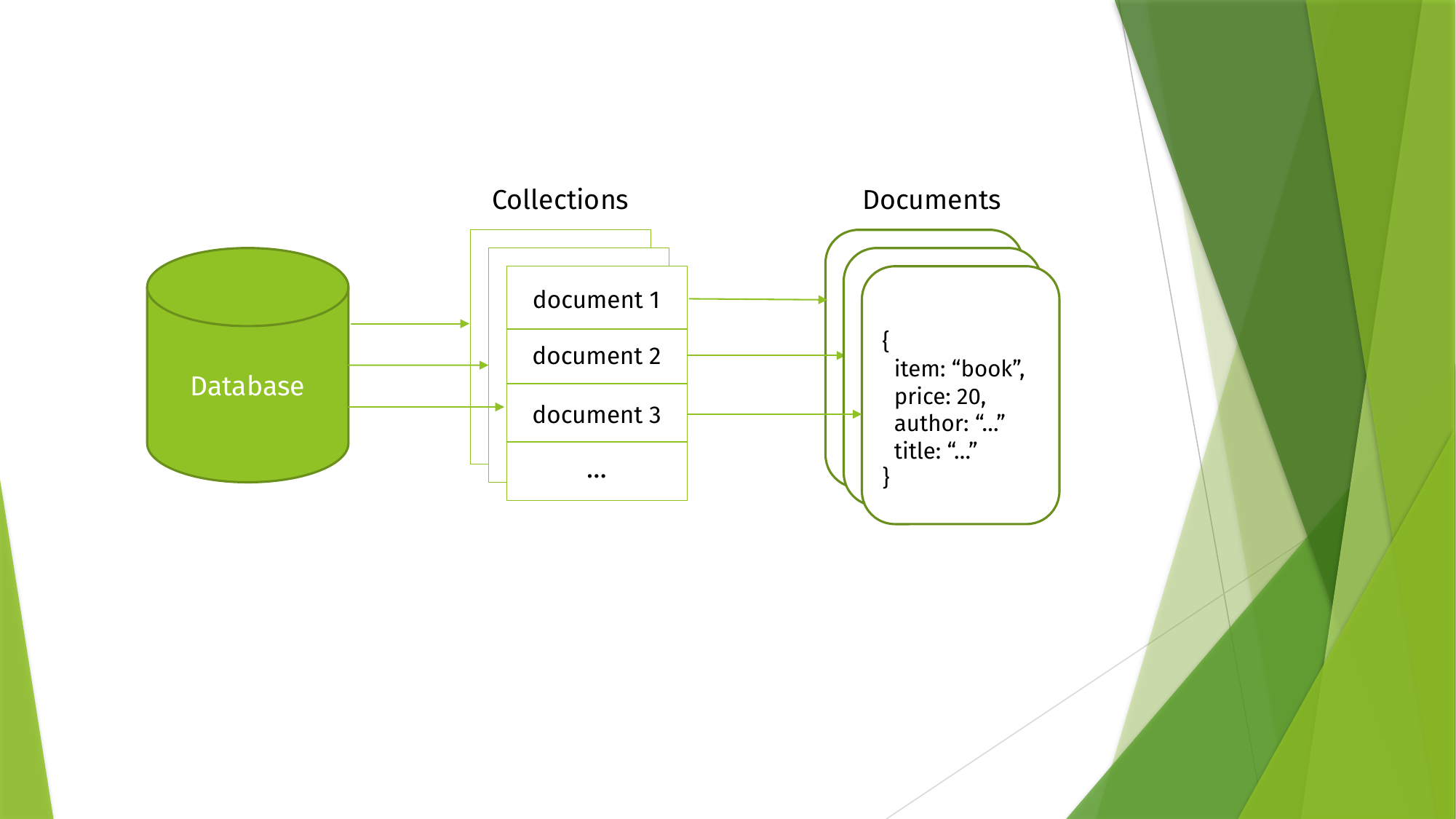

Collections
Documents

Documents
Database

Documents

{
  item: “book”,
  price: 20,
  author: “…”
  title: “…”
}
document 1
document 2
document 3
…